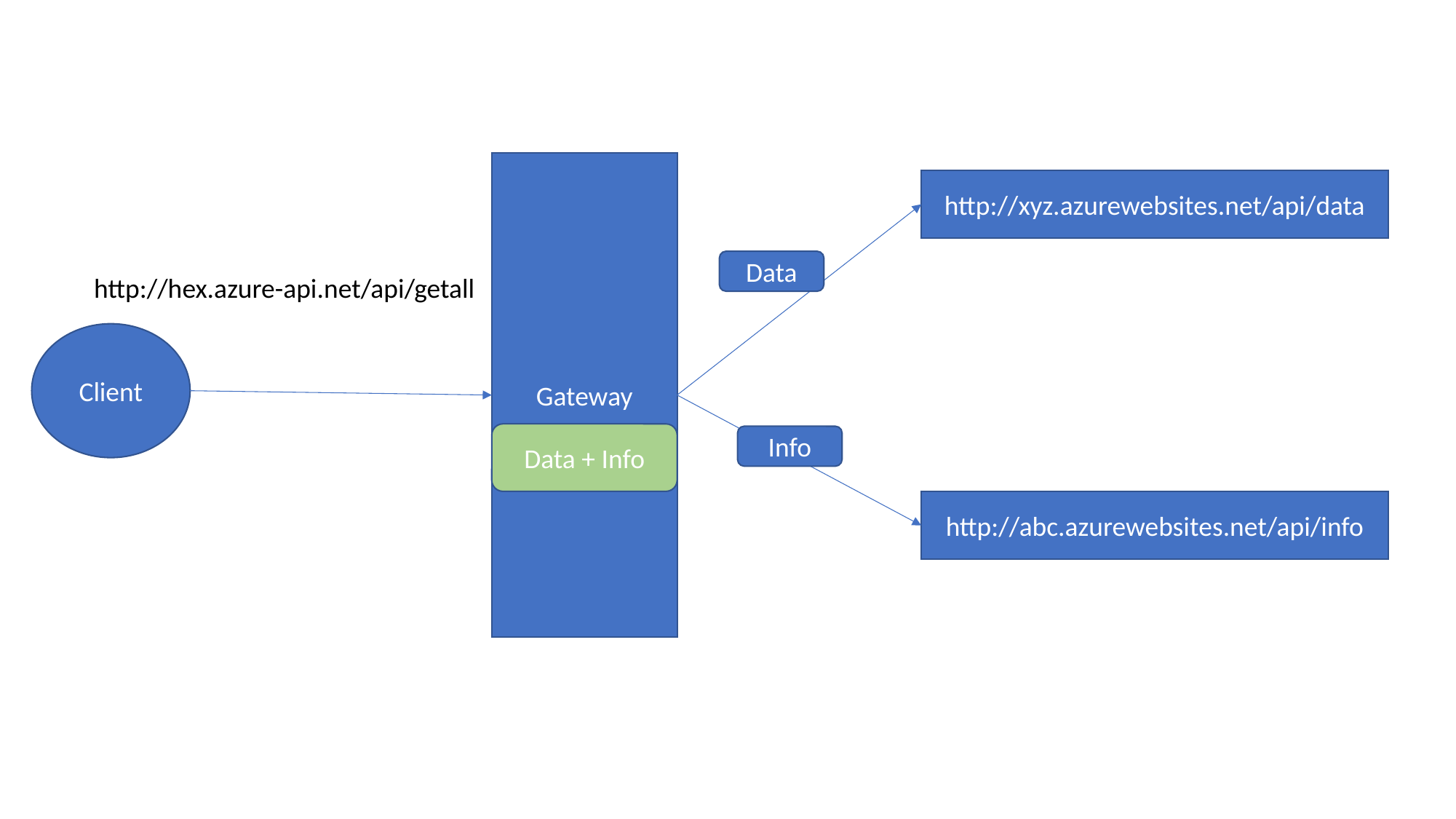

Gateway
http://xyz.azurewebsites.net/api/data
Data
http://hex.azure-api.net/api/getall
Client
Data + Info
Info
http://abc.azurewebsites.net/api/info